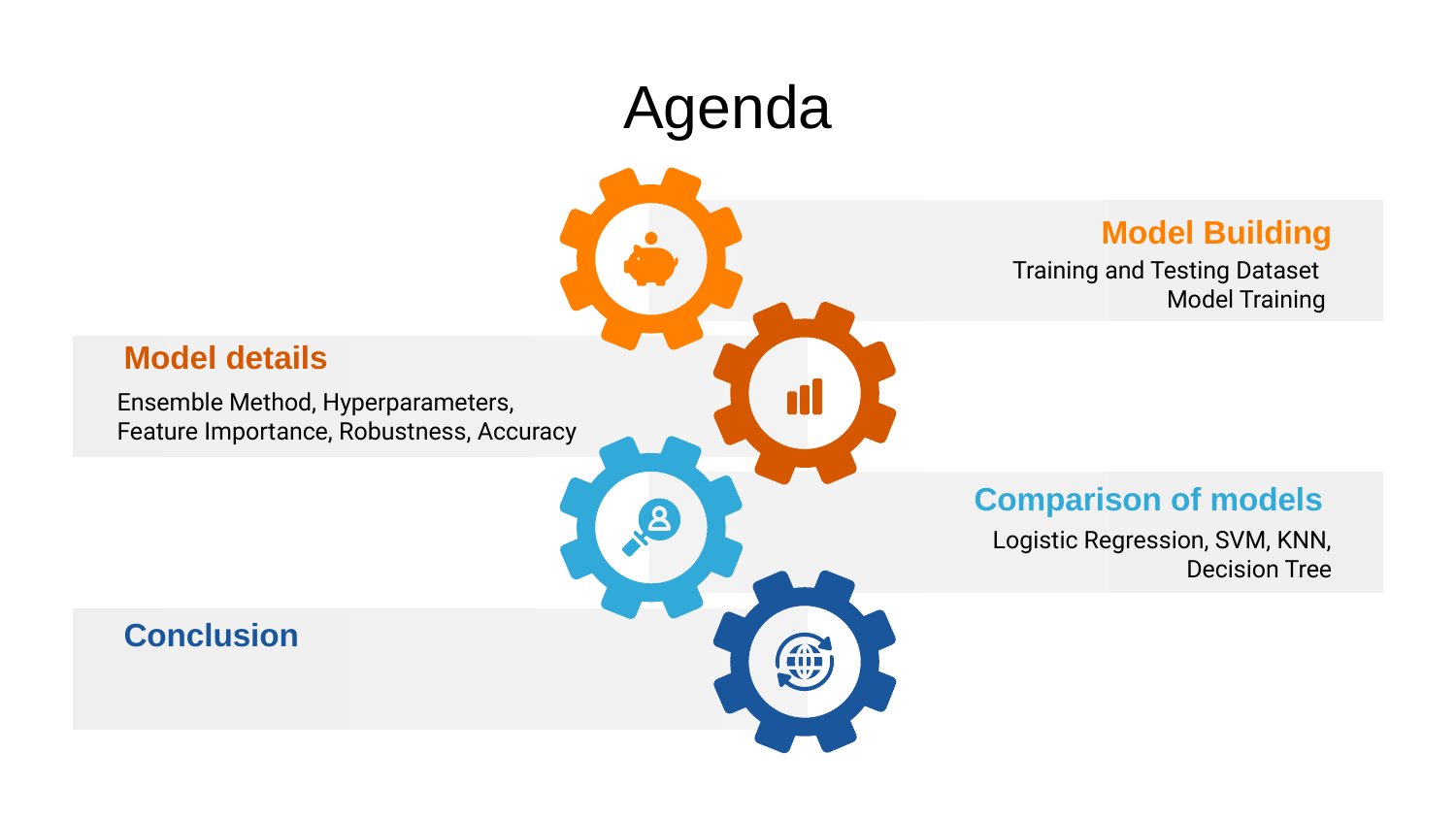

# Agenda

Model Building

Training and Testing Dataset
Model Training

Model details
Ensemble Method, Hyperparameters,
Feature Importance, Robustness, Accuracy

Comparison of models

Logistic Regression, SVM, KNN, Decision Tree

Conclusion